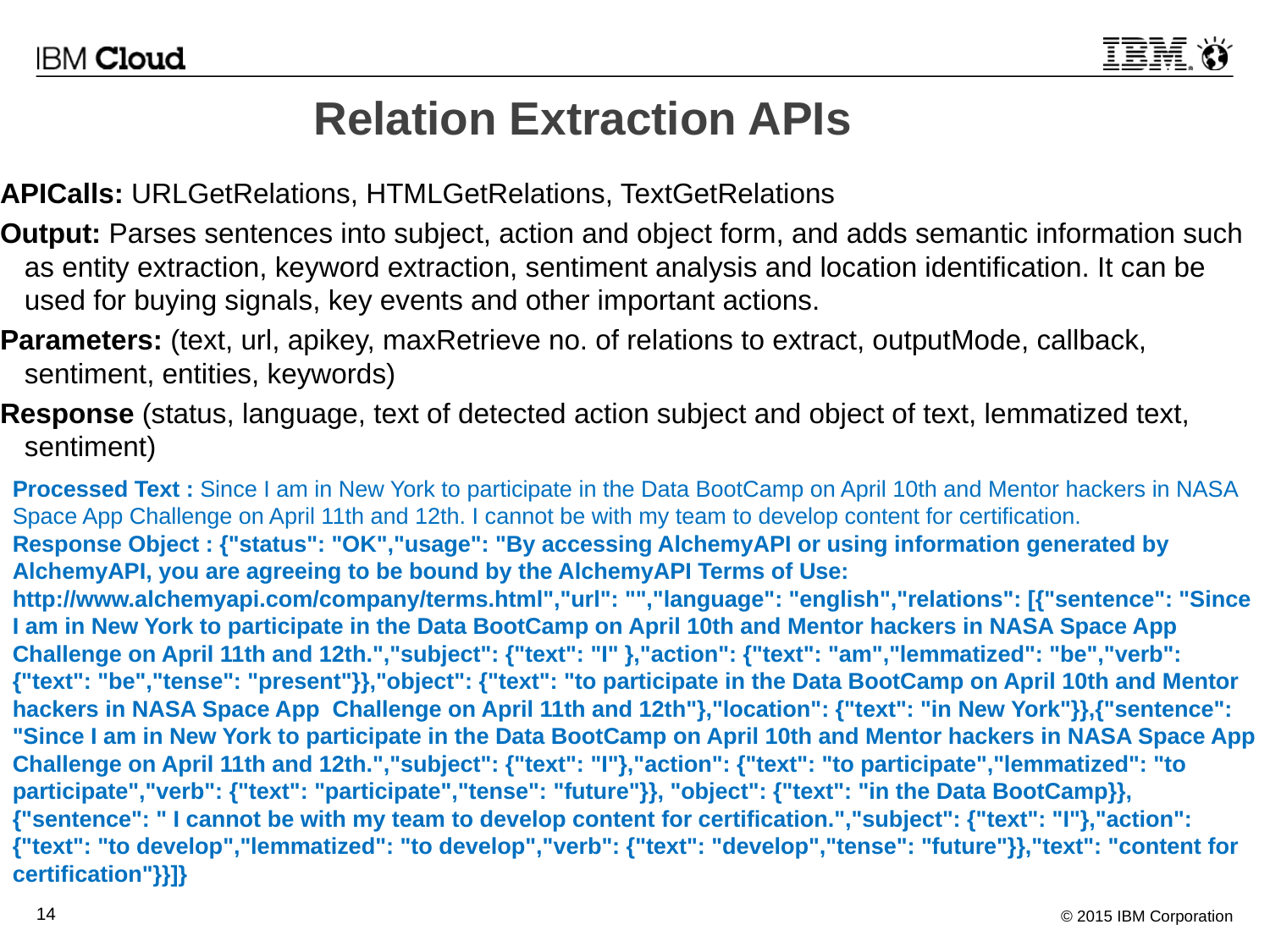

Relation Extraction APIs
APICalls: URLGetRelations, HTMLGetRelations, TextGetRelations
Output: Parses sentences into subject, action and object form, and adds semantic information such as entity extraction, keyword extraction, sentiment analysis and location identification. It can be used for buying signals, key events and other important actions.
Parameters: (text, url, apikey, maxRetrieve no. of relations to extract, outputMode, callback, sentiment, entities, keywords)
Response (status, language, text of detected action subject and object of text, lemmatized text, sentiment)

Processed Text : Since I am in New York to participate in the Data BootCamp on April 10th and Mentor hackers in NASA Space App Challenge on April 11th and 12th. I cannot be with my team to develop content for certification.
Response Object : {"status": "OK","usage": "By accessing AlchemyAPI or using information generated by AlchemyAPI, you are agreeing to be bound by the AlchemyAPI Terms of Use: http://www.alchemyapi.com/company/terms.html","url": "","language": "english","relations": [{"sentence": "Since I am in New York to participate in the Data BootCamp on April 10th and Mentor hackers in NASA Space App Challenge on April 11th and 12th.","subject": {"text": "I" },"action": {"text": "am","lemmatized": "be","verb": {"text": "be","tense": "present"}},"object": {"text": "to participate in the Data BootCamp on April 10th and Mentor hackers in NASA Space App  Challenge on April 11th and 12th"},"location": {"text": "in New York"}},{"sentence": "Since I am in New York to participate in the Data BootCamp on April 10th and Mentor hackers in NASA Space App Challenge on April 11th and 12th.","subject": {"text": "I"},"action": {"text": "to participate","lemmatized": "to participate","verb": {"text": "participate","tense": "future"}}, "object": {"text": "in the Data BootCamp}}, {"sentence": " I cannot be with my team to develop content for certification.","subject": {"text": "I"},"action": {"text": "to develop","lemmatized": "to develop","verb": {"text": "develop","tense": "future"}},"text": "content for certification"}}]}